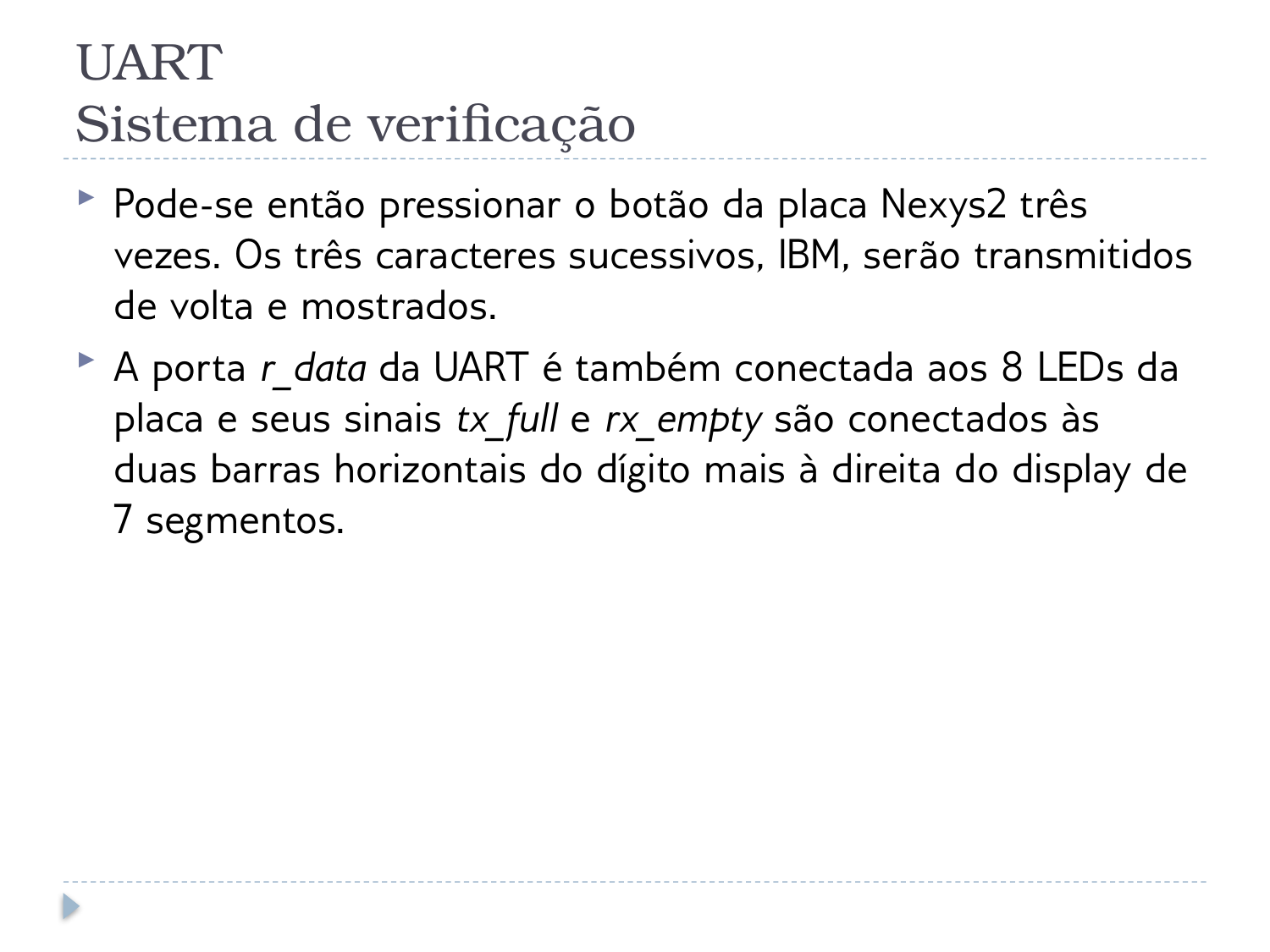

# UART Sistema de verificação
Pode-se então pressionar o botão da placa Nexys2 três vezes. Os três caracteres sucessivos, IBM, serão transmitidos de volta e mostrados.
A porta r_data da UART é também conectada aos 8 LEDs da placa e seus sinais tx_full e rx_empty são conectados às duas barras horizontais do dígito mais à direita do display de 7 segmentos.